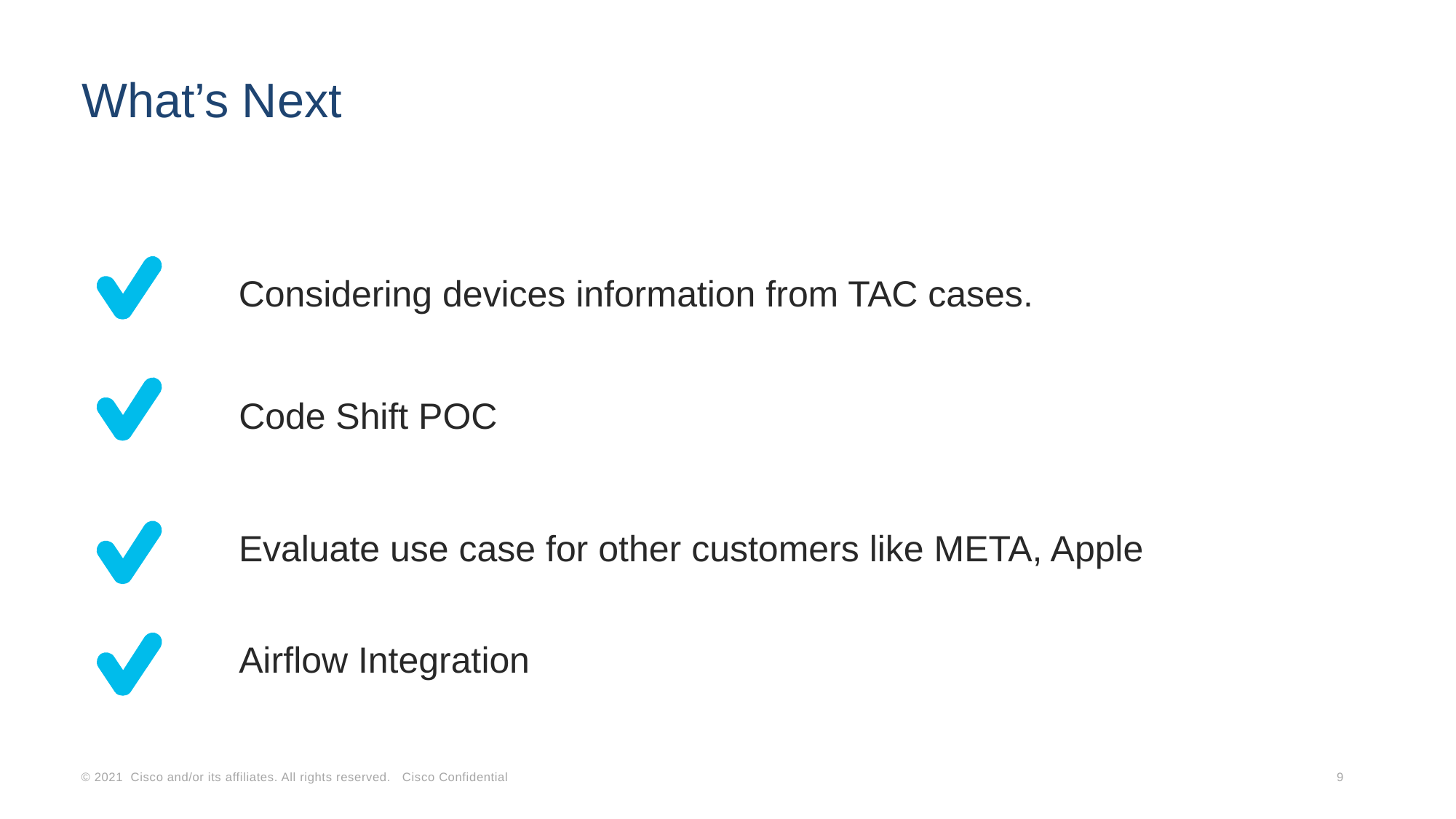

# What’s Next

Considering devices information from TAC cases.

Code Shift POC

Evaluate use case for other customers like META, Apple

Airflow Integration